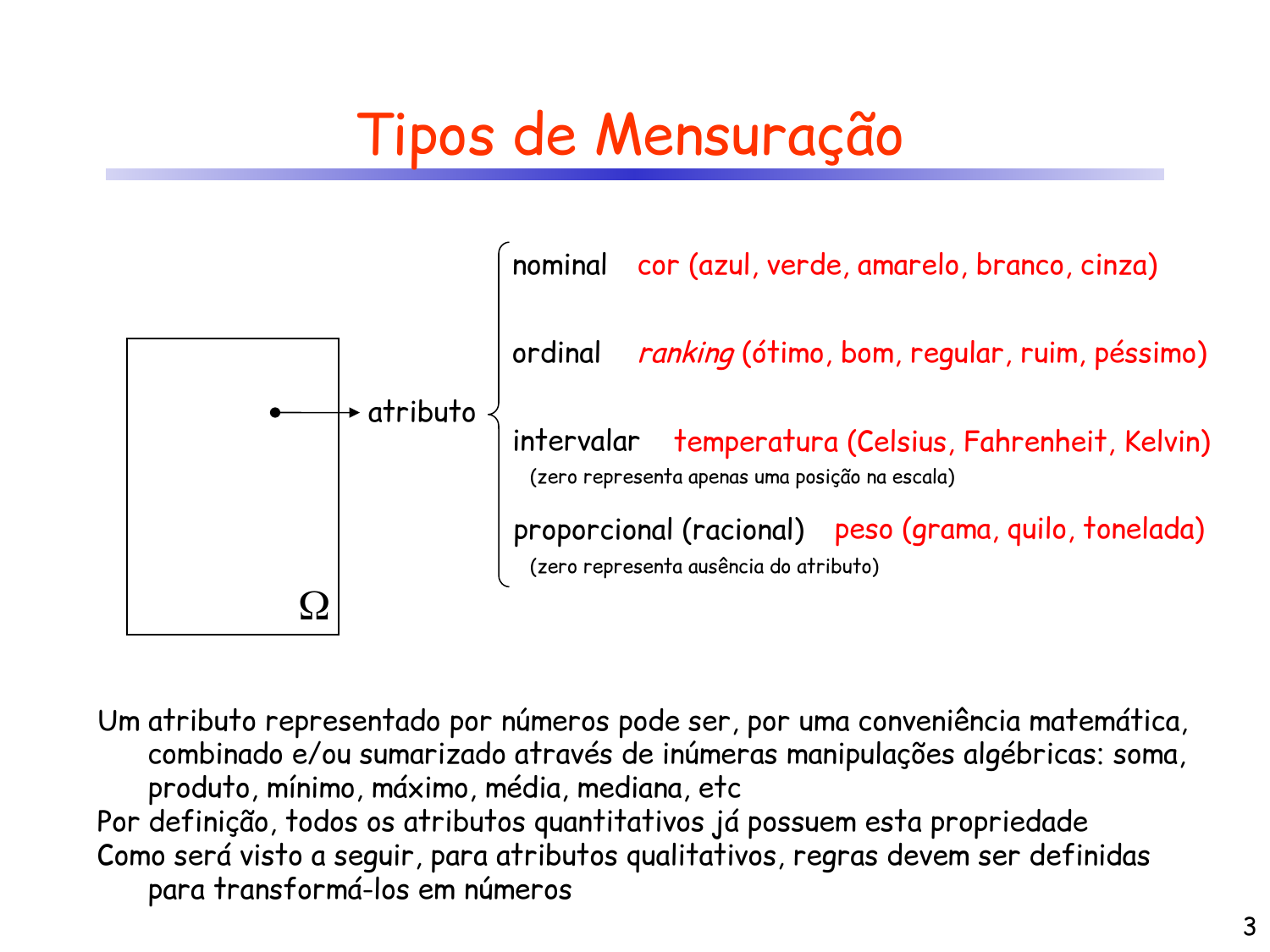

# Tipos de Mensuração
nominal

ordinal
intervalar
proporcional (racional)
cor (azul, verde, amarelo, branco, cinza)
ranking (ótimo, bom, regular, ruim, péssimo)

Ω
atributo

temperatura (Celsius, Fahrenheit, Kelvin)
(zero representa apenas uma posição na escala)
peso (grama, quilo, tonelada)
(zero representa ausência do atributo)
Um atributo representado por números pode ser, por uma conveniência matemática, combinado e/ou sumarizado através de inúmeras manipulações algébricas: soma, produto, mínimo, máximo, média, mediana, etc
Por definição, todos os atributos quantitativos já possuem esta propriedade
Como será visto a seguir, para atributos qualitativos, regras devem ser definidas para transformá-los em números
3